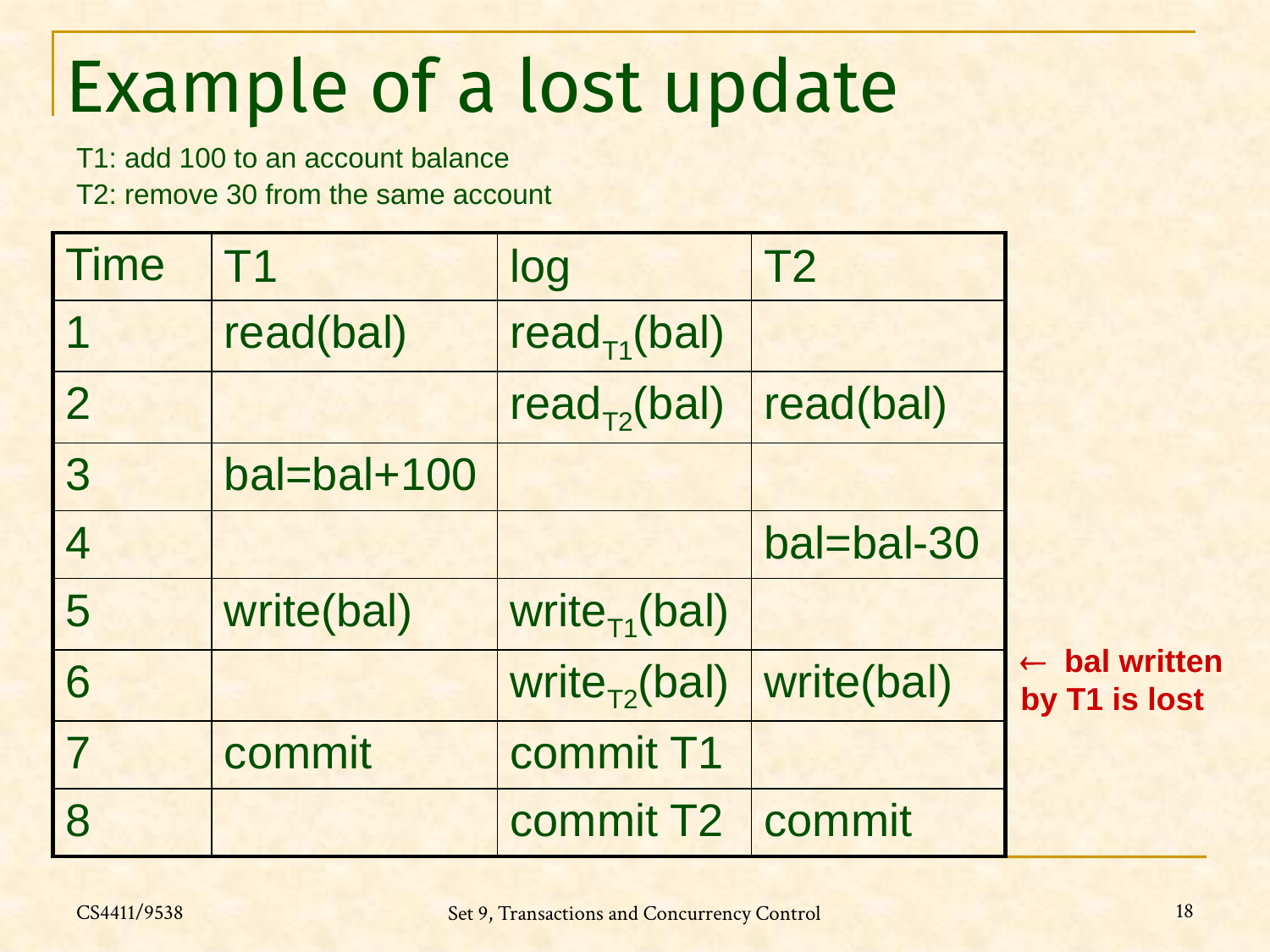

# Example of a lost update
T1: add 100 to an account balance
T2: remove 30 from the same account
| Time | T1 | log | T2 |
| --- | --- | --- | --- |
| 1 | read(bal) | readT1(bal) |  |
| 2 |  | readT2(bal) | read(bal) |
| 3 | bal=bal+100 |  |  |
| 4 |  |  | bal=bal-30 |
| 5 | write(bal) | writeT1(bal) |  |
| 6 |  | writeT2(bal) | write(bal) |
| 7 | commit | commit T1 |  |
| 8 |  | commit T2 | commit |
←  bal written
by T1 is lost
CS4411/9538
18
Set 9, Transactions and Concurrency Control